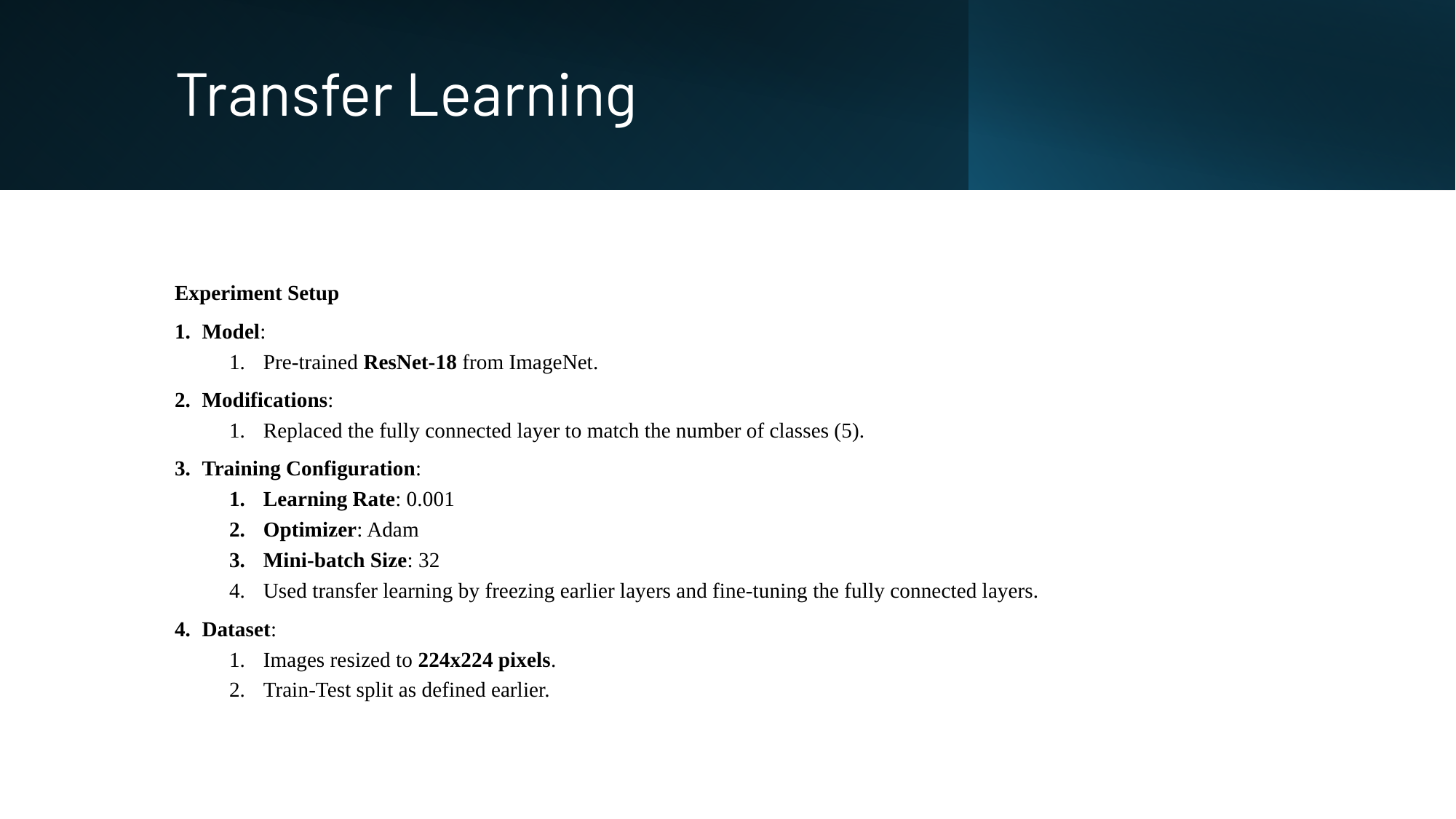

# Transfer Learning
Experiment Setup
Model:
Pre-trained ResNet-18 from ImageNet.
Modifications:
Replaced the fully connected layer to match the number of classes (5).
Training Configuration:
Learning Rate: 0.001
Optimizer: Adam
Mini-batch Size: 32
Used transfer learning by freezing earlier layers and fine-tuning the fully connected layers.
Dataset:
Images resized to 224x224 pixels.
Train-Test split as defined earlier.